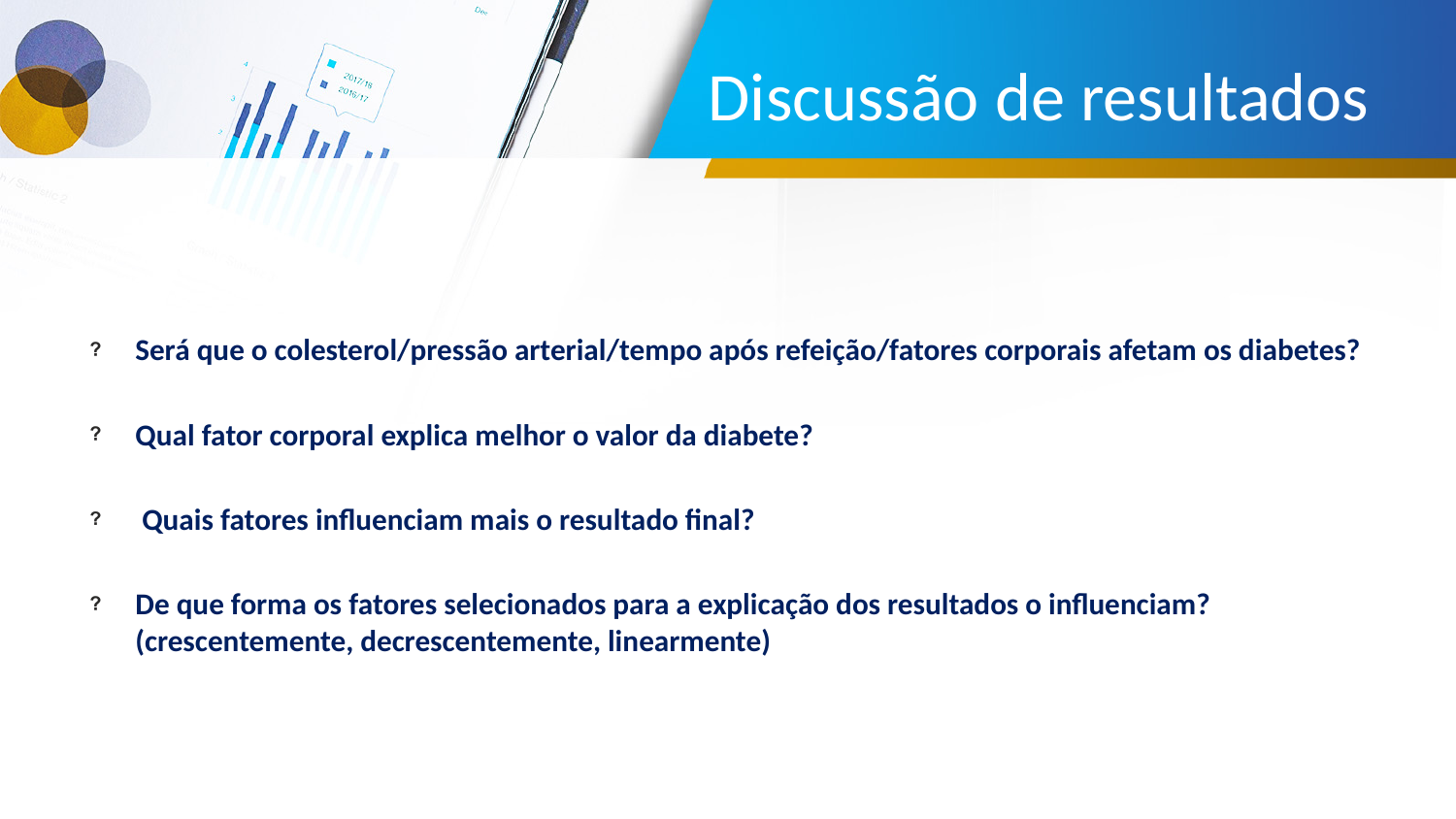

# Discussão de resultados
Será que o colesterol/pressão arterial/tempo após refeição/fatores corporais afetam os diabetes?

Qual fator corporal explica melhor o valor da diabete?

 Quais fatores influenciam mais o resultado final?

De que forma os fatores selecionados para a explicação dos resultados o influenciam? (crescentemente, decrescentemente, linearmente)